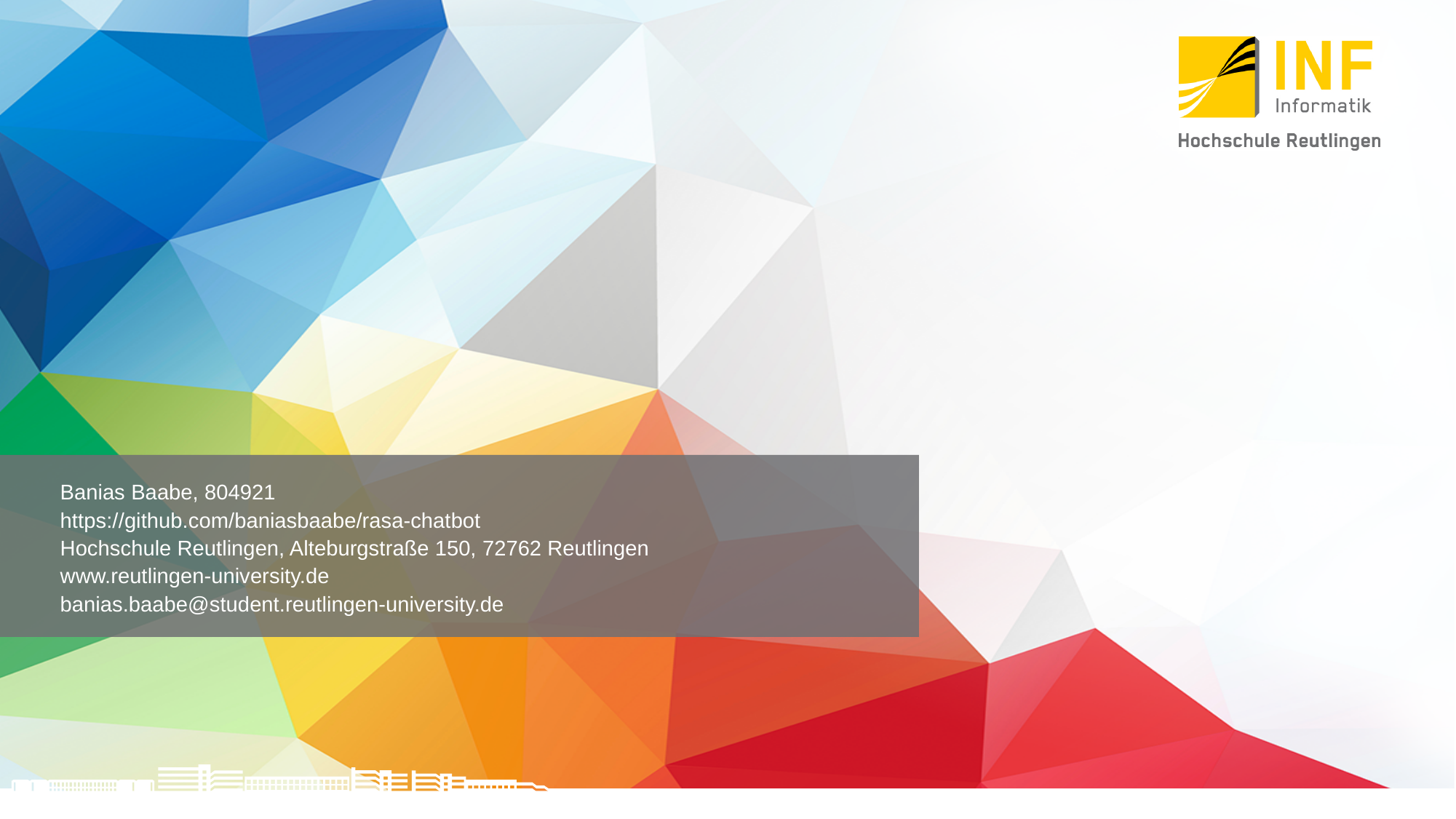

# Banias Baabe, 804921 https://github.com/baniasbaabe/rasa-chatbot Hochschule Reutlingen, Alteburgstraße 150, 72762 Reutlingen www.reutlingen-university.de banias.baabe@student.reutlingen-university.de